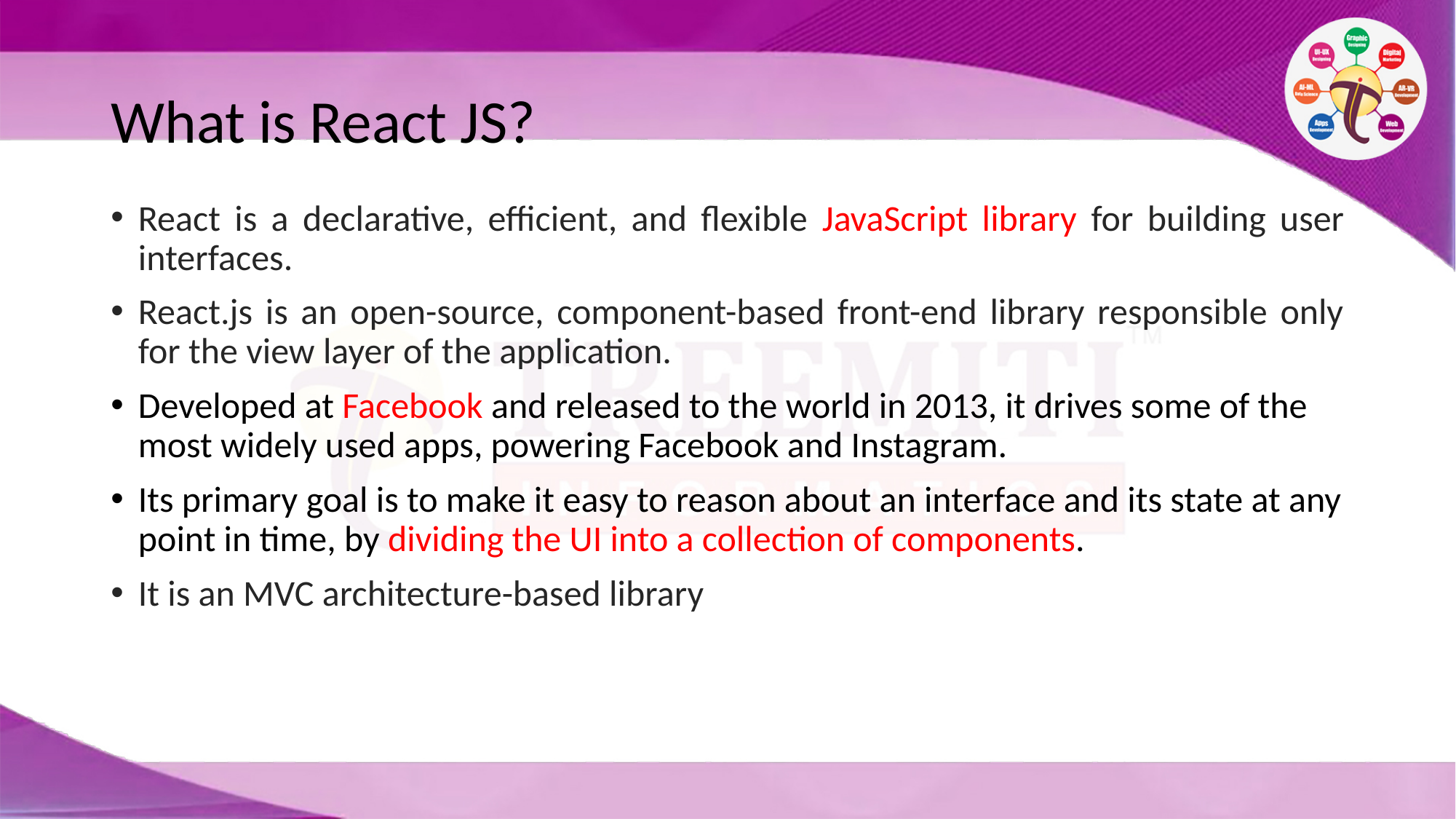

# What is React JS?
React is a declarative, efficient, and flexible JavaScript library for building user interfaces.
React.js is an open-source, component-based front-end library responsible only for the view layer of the application.
Developed at Facebook and released to the world in 2013, it drives some of the most widely used apps, powering Facebook and Instagram.
Its primary goal is to make it easy to reason about an interface and its state at any point in time, by dividing the UI into a collection of components.
It is an MVC architecture-based library